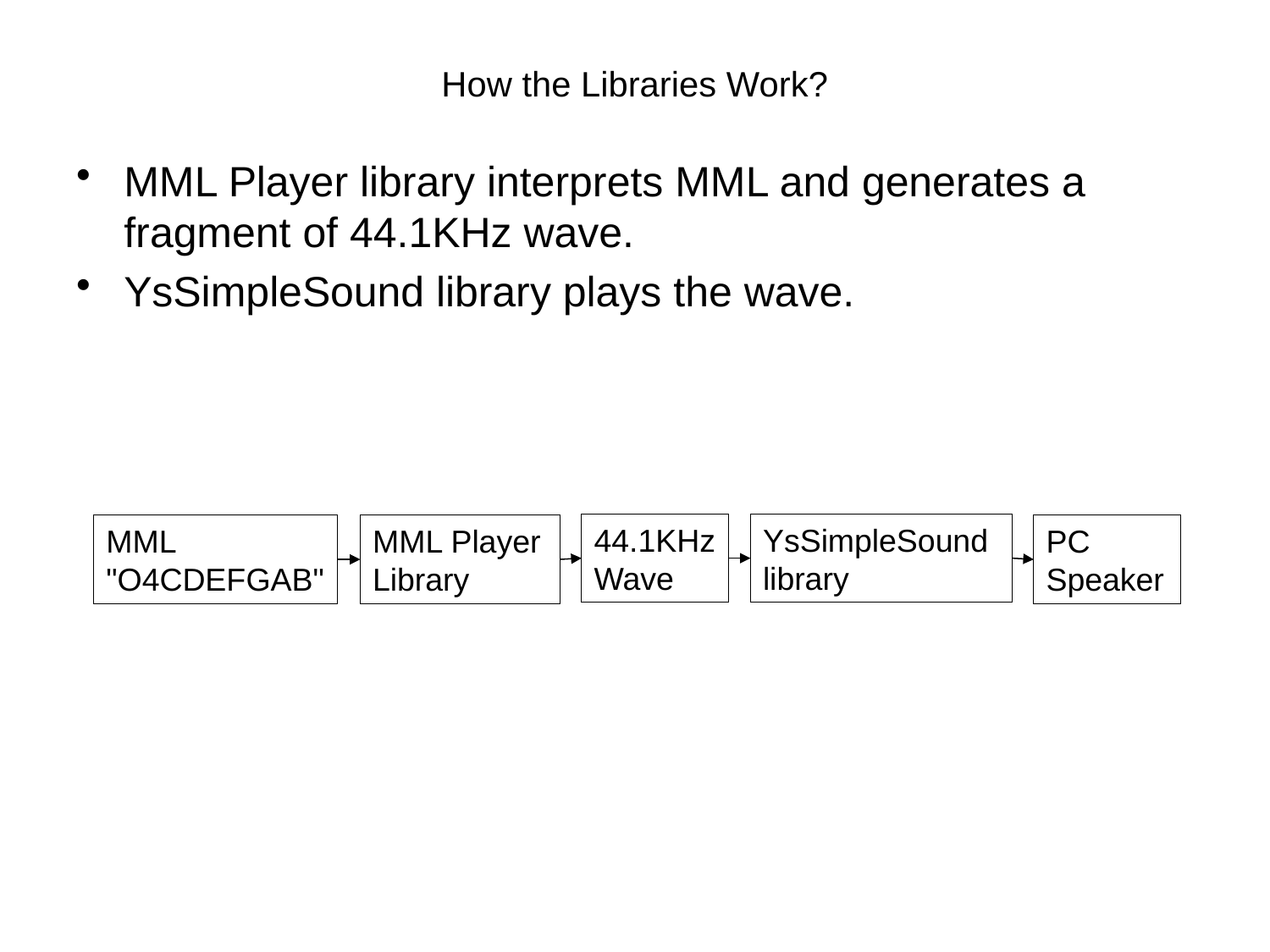

# How the Libraries Work?
MML Player library interprets MML and generates a fragment of 44.1KHz wave.
YsSimpleSound library plays the wave.
44.1KHz Wave
YsSimpleSound library
MML
"O4CDEFGAB"
MML Player Library
PC Speaker